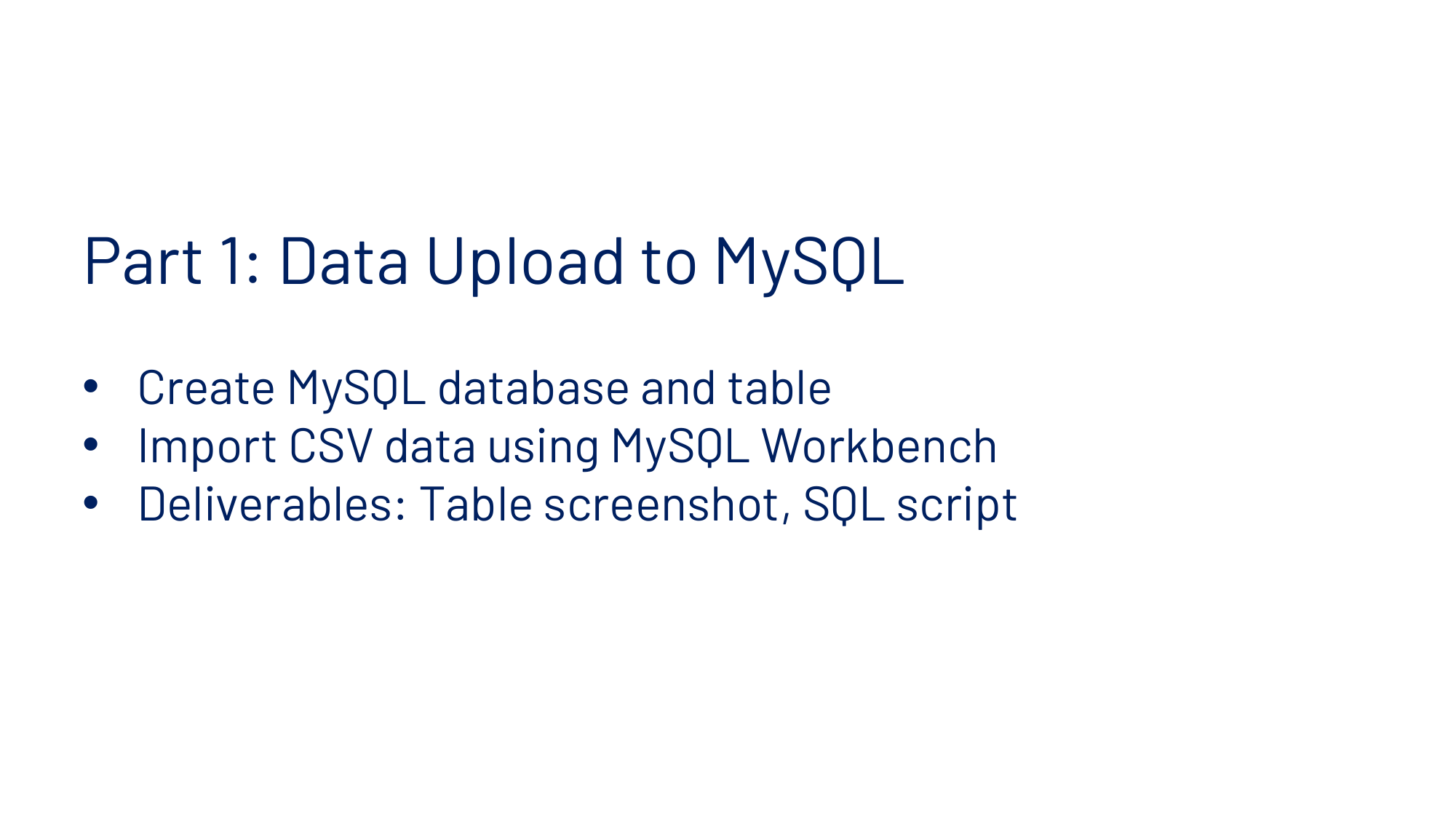

Part 1: Data Upload to MySQL

Create MySQL database and table
Import CSV data using MySQL Workbench
Deliverables: Table screenshot, SQL script